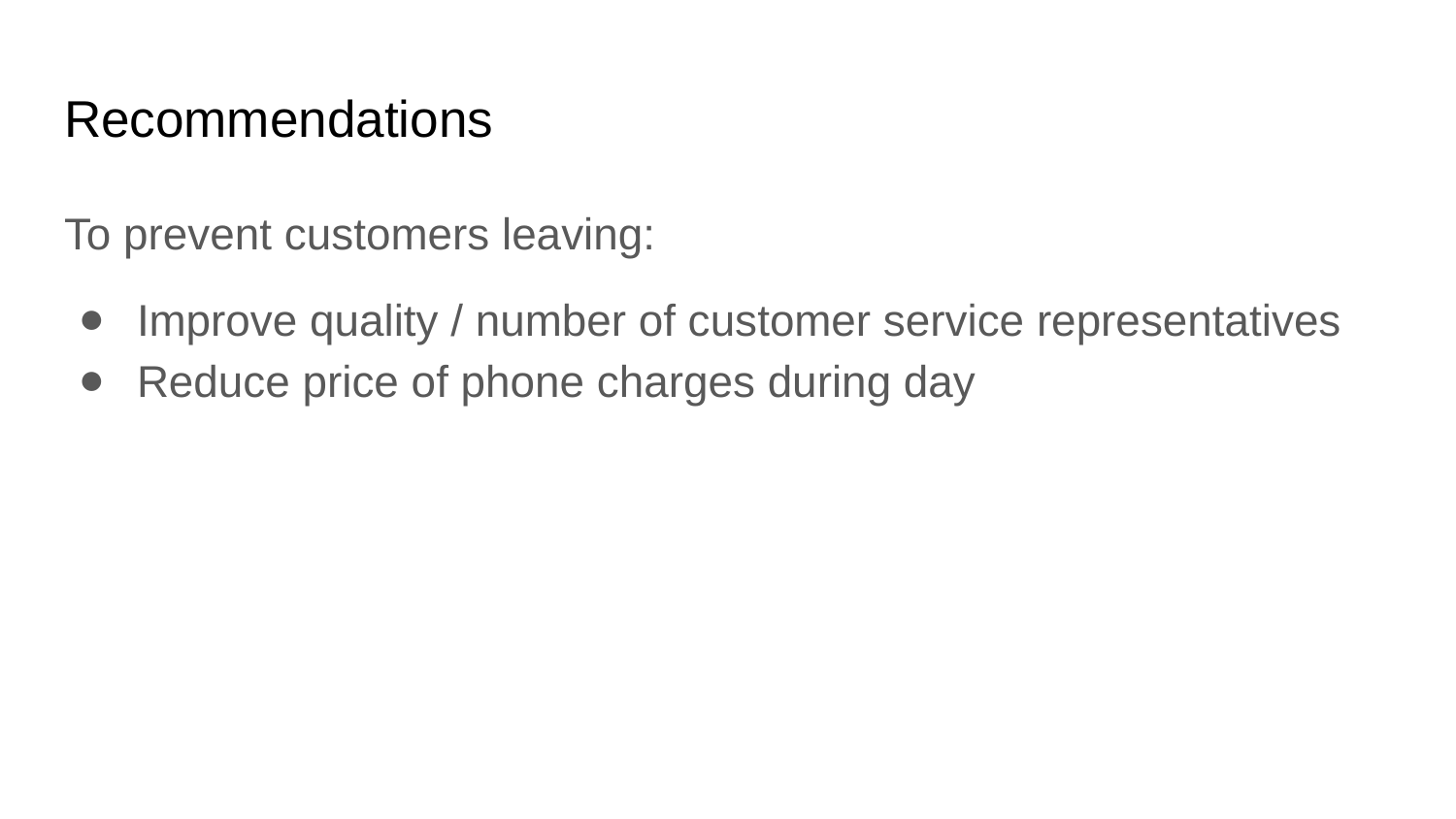

# Recommendations
To prevent customers leaving:
Improve quality / number of customer service representatives
Reduce price of phone charges during day